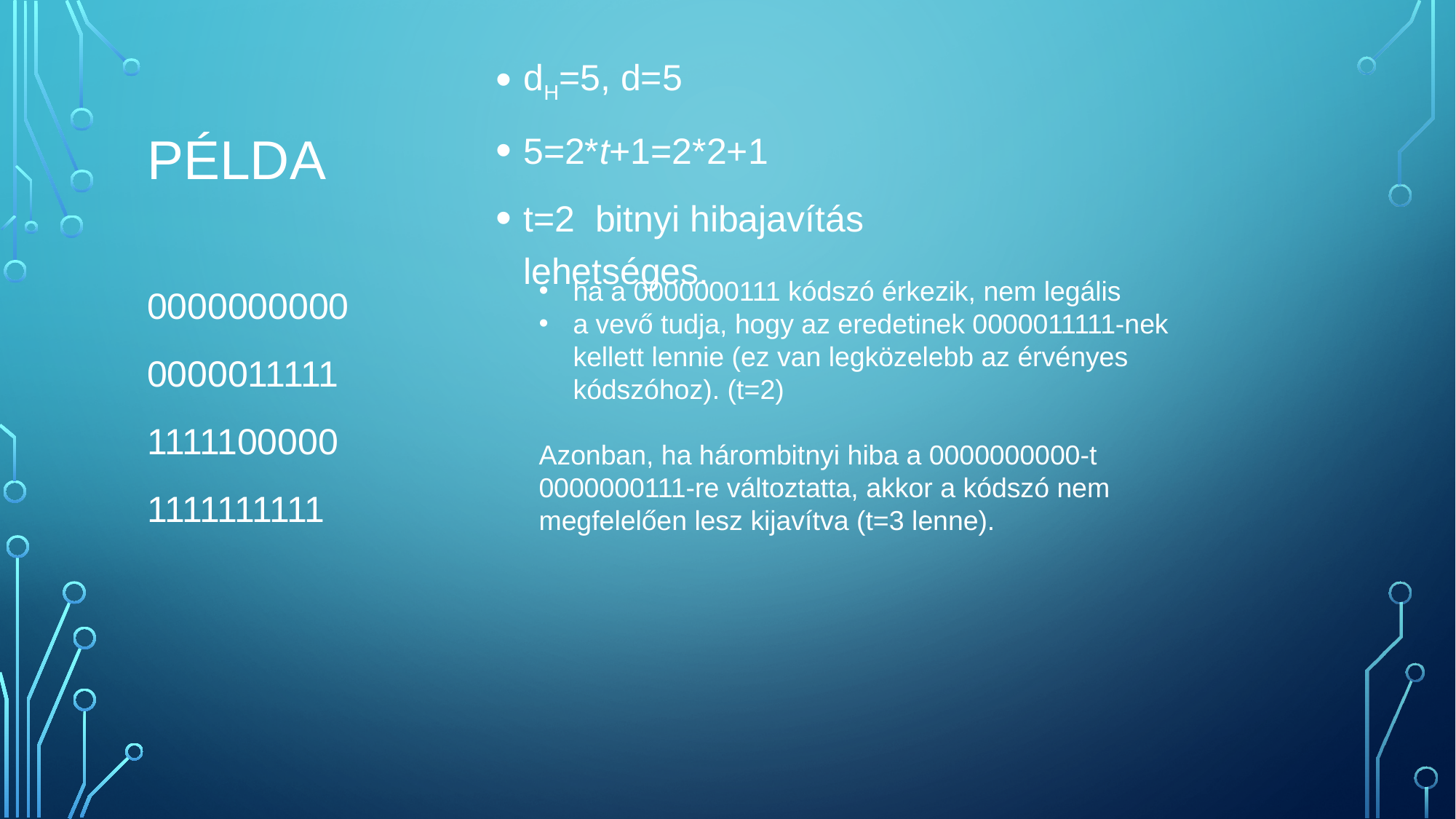

dH=5, d=5
5=2*t+1=2*2+1
t=2  bitnyi hibajavítás lehetséges.

# PÉlda
0000000000
0000011111
1111100000
1111111111
ha a 0000000111 kódszó érkezik, nem legális
a vevő tudja, hogy az eredetinek 0000011111-nek kellett lennie (ez van legközelebb az érvényes kódszóhoz). (t=2)

Azonban, ha hárombitnyi hiba a 0000000000-t 0000000111-re változtatta, akkor a kódszó nem megfelelően lesz kijavítva (t=3 lenne).